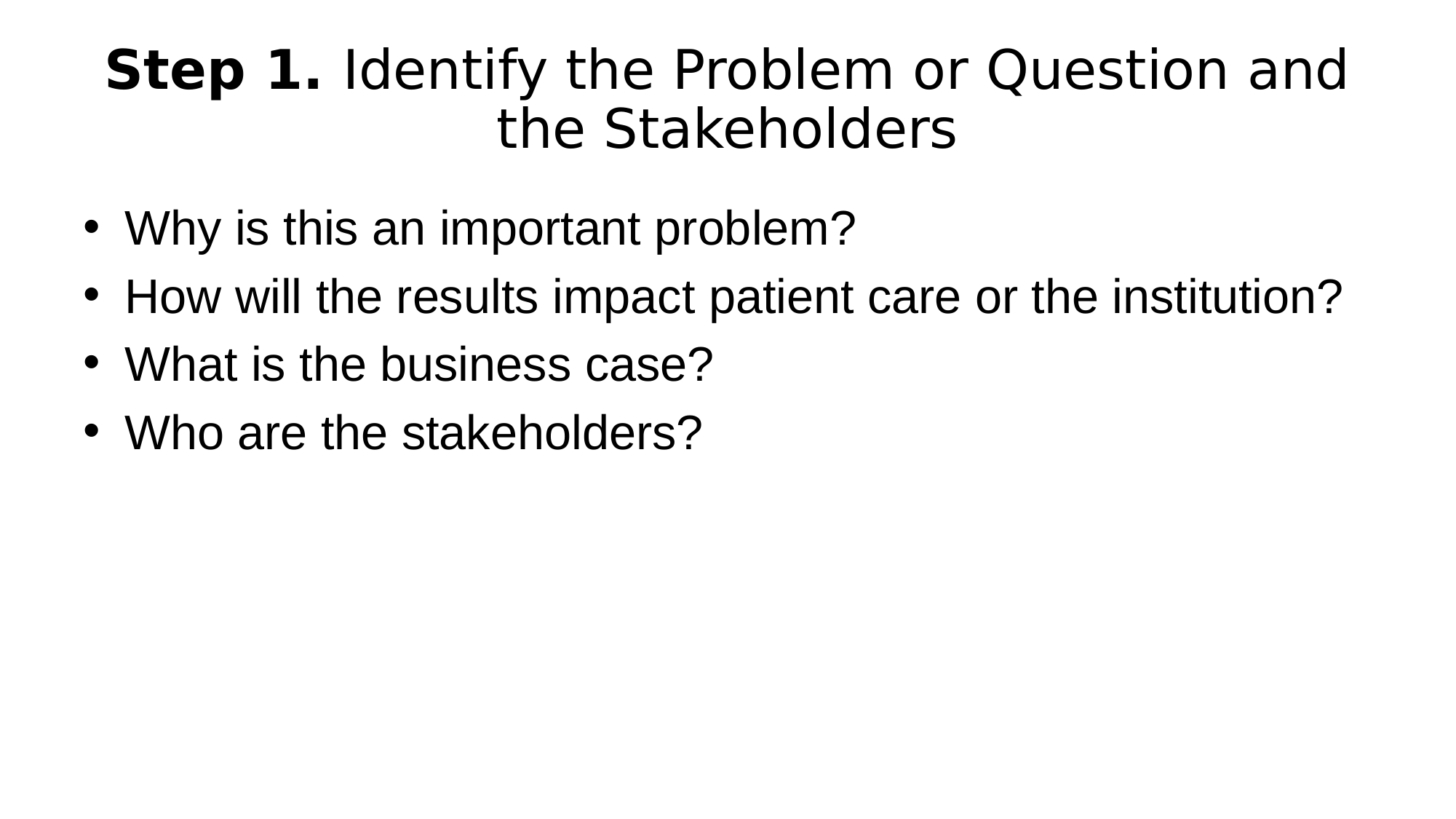

# Step 1. Identify the Problem or Question and the Stakeholders
Why is this an important problem?
How will the results impact patient care or the institution?
What is the business case?
Who are the stakeholders?